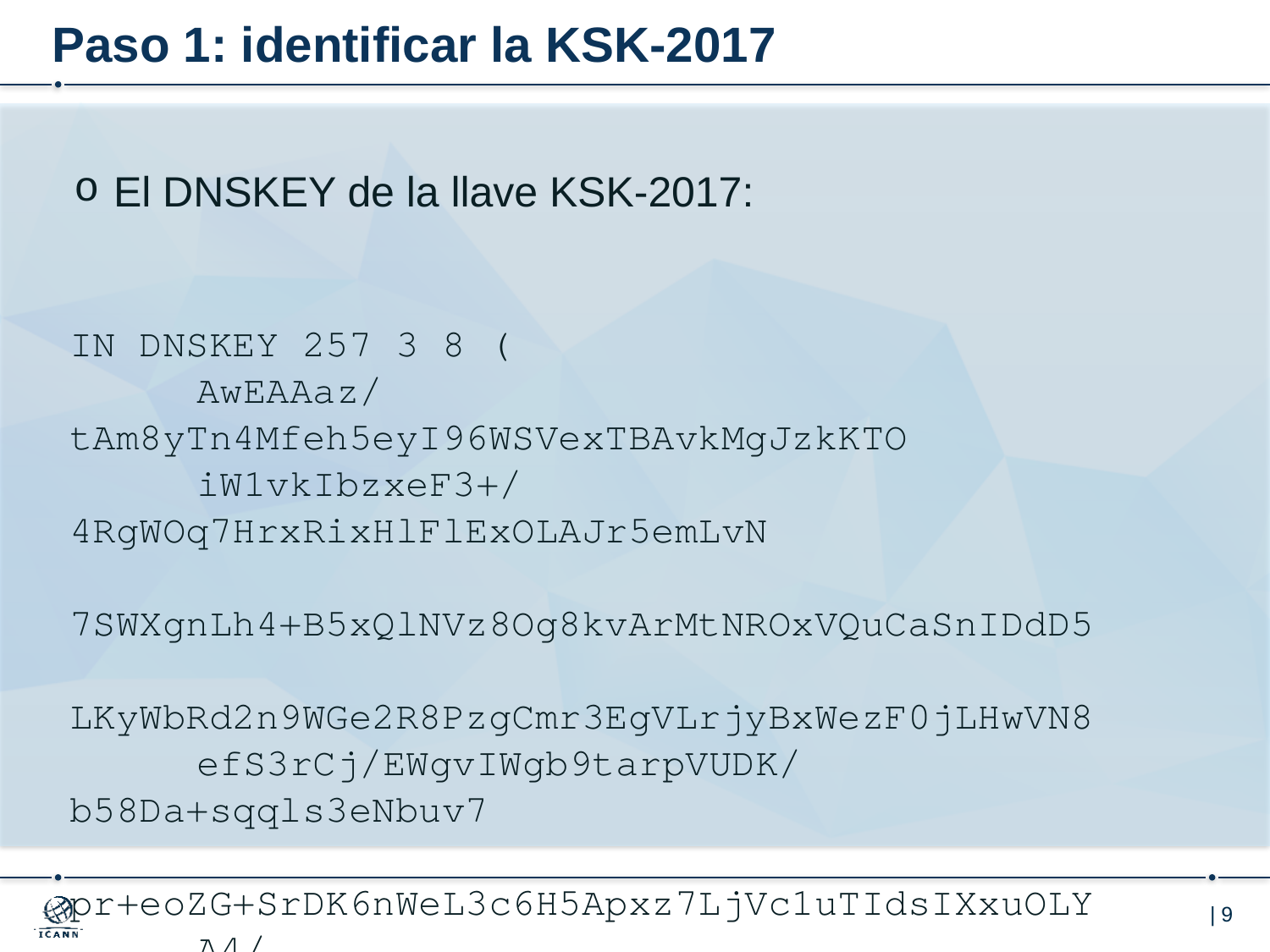

# Paso 1: identificar la KSK-2017
El DNSKEY de la llave KSK-2017:
IN DNSKEY 257 3 8 (
	AwEAAaz/tAm8yTn4Mfeh5eyI96WSVexTBAvkMgJzkKTO
	iW1vkIbzxeF3+/4RgWOq7HrxRixHlFlExOLAJr5emLvN
	7SWXgnLh4+B5xQlNVz8Og8kvArMtNROxVQuCaSnIDdD5
	LKyWbRd2n9WGe2R8PzgCmr3EgVLrjyBxWezF0jLHwVN8
	efS3rCj/EWgvIWgb9tarpVUDK/b58Da+sqqls3eNbuv7
	pr+eoZG+SrDK6nWeL3c6H5Apxz7LjVc1uTIdsIXxuOLY
	A4/ilBmSVIzuDWfdRUfhHdY6+cn8HFRm+2hM8AnXGXws
	9555KrUB5qihylGa8subX2Nn6UwNR1AkUTV74bU=
	) ; KSK; alg = RSASHA256; key id = 20326